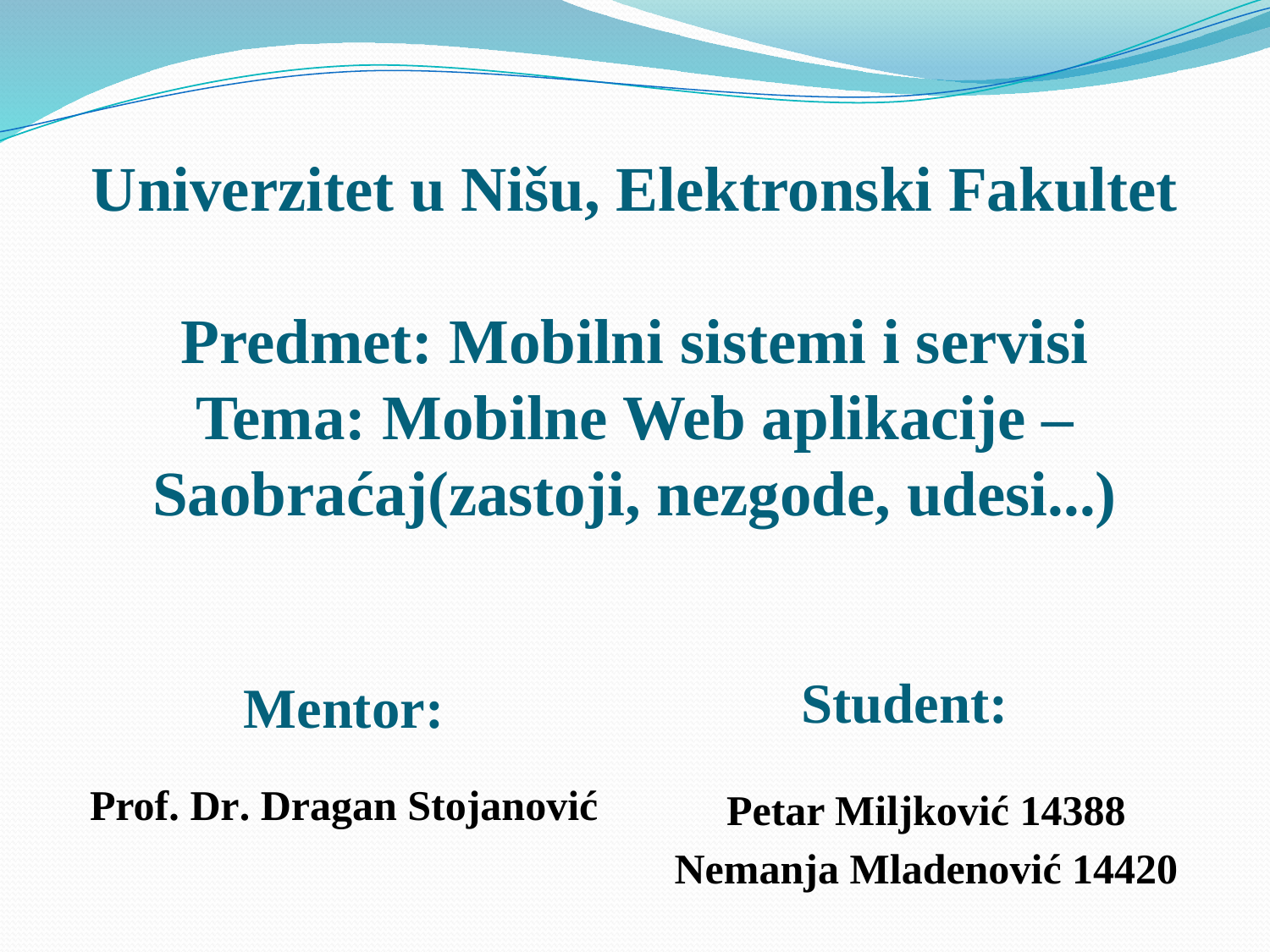

# Univerzitet u Nišu, Elektronski Fakultet Predmet: Mobilni sistemi i servisi Tema: Mobilne Web aplikacije – Saobraćaj(zastoji, nezgode, udesi...)
Student:
Mentor:
Prof. Dr. Dragan Stojanović
Petar Miljković 14388
Nemanja Mladenović 14420